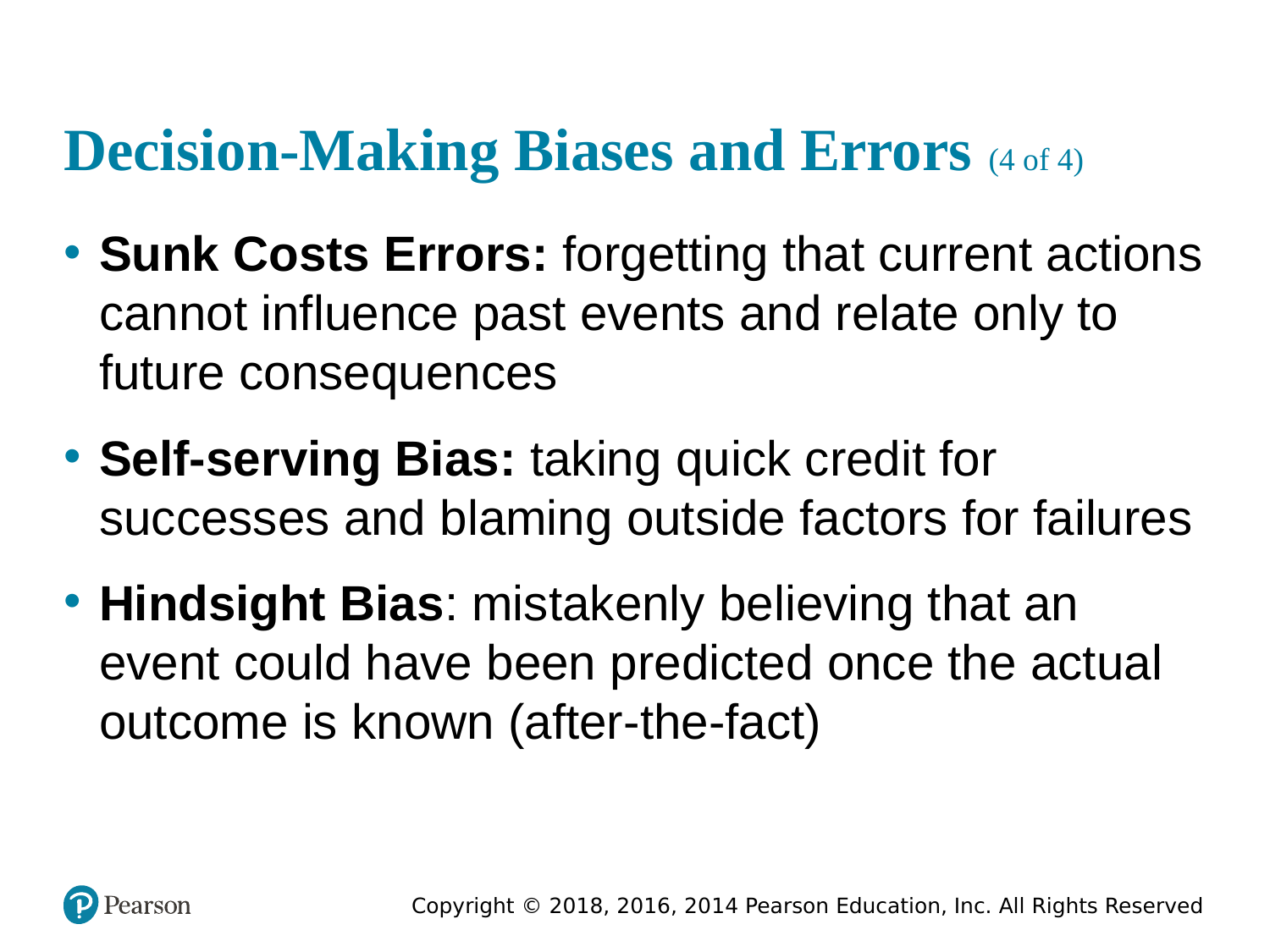

# Decision-Making Biases and Errors (4 of 4)
Sunk Costs Errors: forgetting that current actions cannot influence past events and relate only to future consequences
Self-serving Bias: taking quick credit for successes and blaming outside factors for failures
Hindsight Bias: mistakenly believing that an event could have been predicted once the actual outcome is known (after-the-fact)